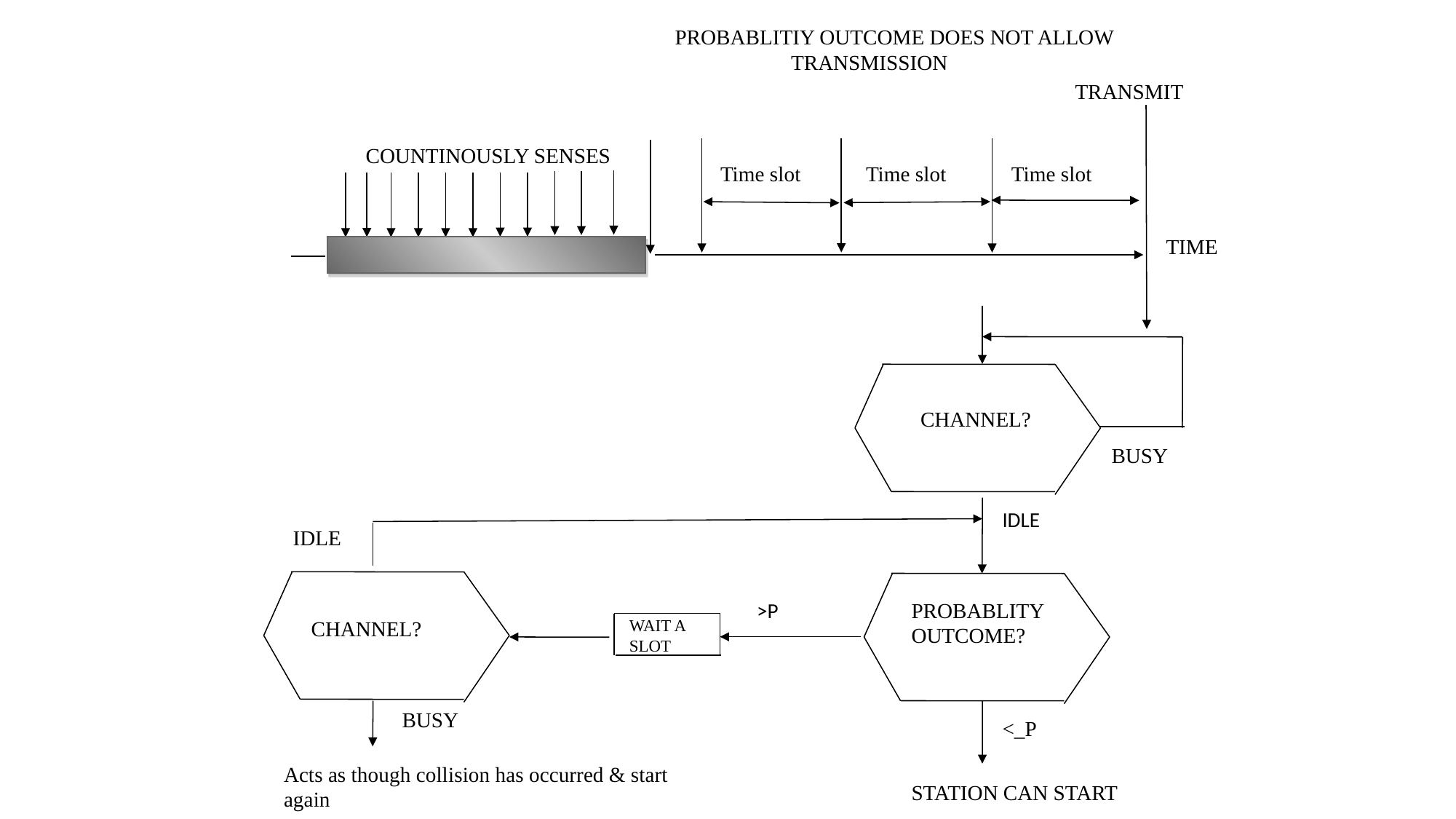

PROBABLITIY OUTCOME DOES NOT ALLOW
                      TRANSMISSION
TRANSMIT
COUNTINOUSLY SENSES
Time slot
Time slot
Time slot
TIME

CHANNEL?
BUSY
IDLE
IDLE
>P
PROBABLITY OUTCOME?
CHANNEL?
WAIT A SLOT
BUSY
<_P
Acts as though collision has occurred & start again
STATION CAN START